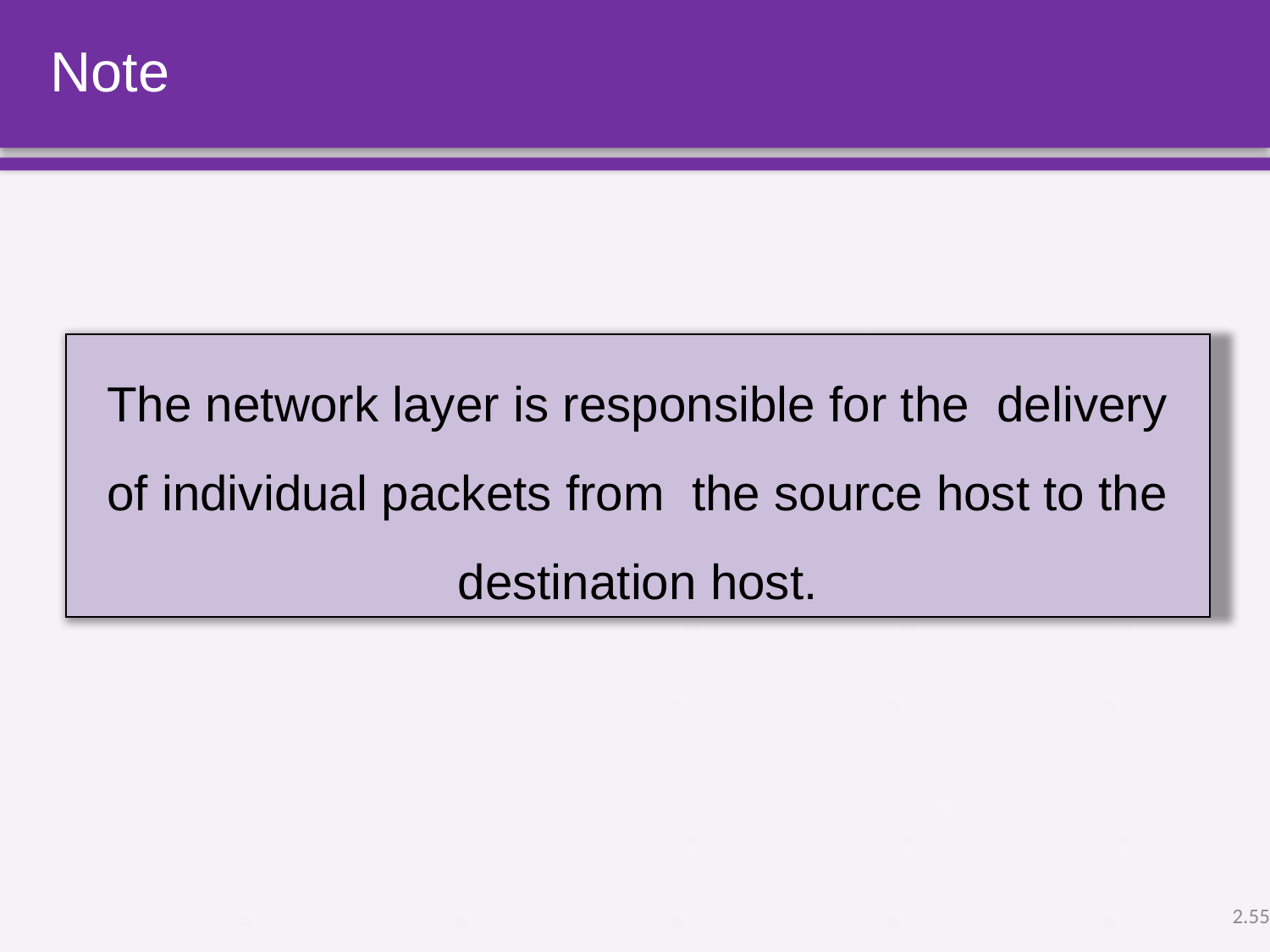

# Note
The network layer is responsible for the  delivery of individual packets from  the source host to the destination host.
2.55